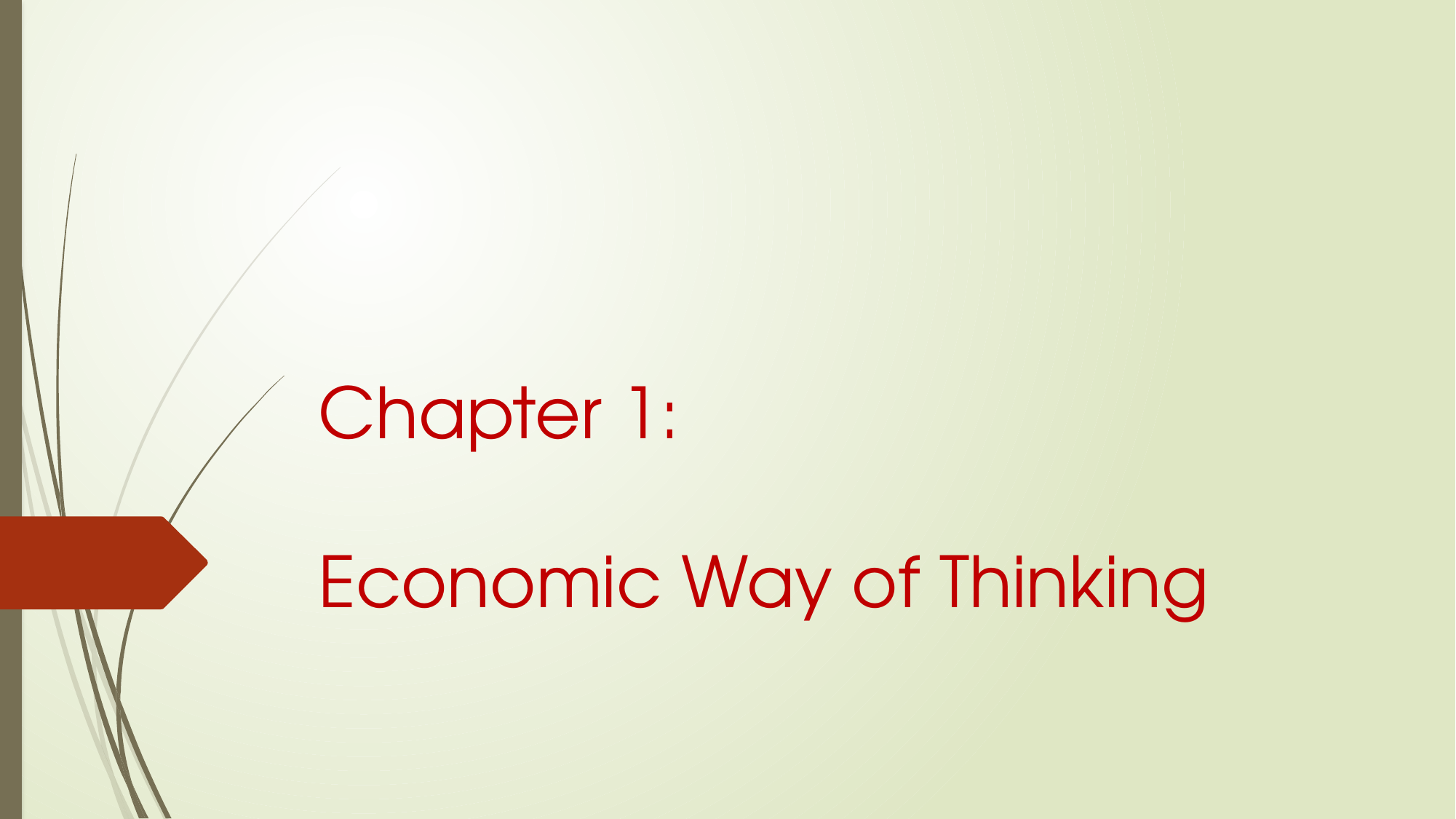

# Chapter 1: Economic Way of Thinking